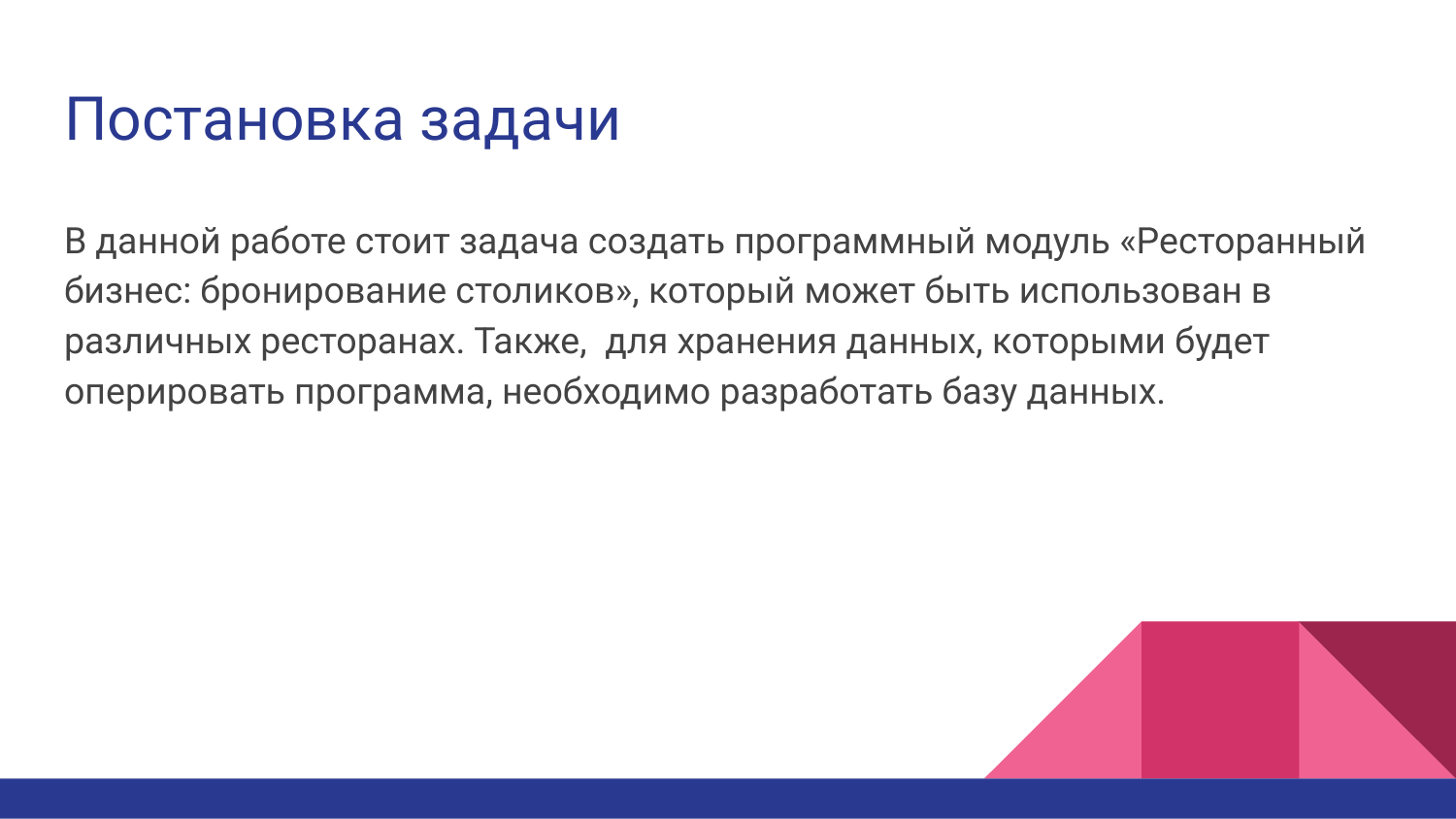

# Постановка задачи
В данной работе стоит задача создать программный модуль «Ресторанный бизнес: бронирование столиков», который может быть использован в различных ресторанах. Также,  для хранения данных, которыми будет оперировать программа, необходимо разработать базу данных.